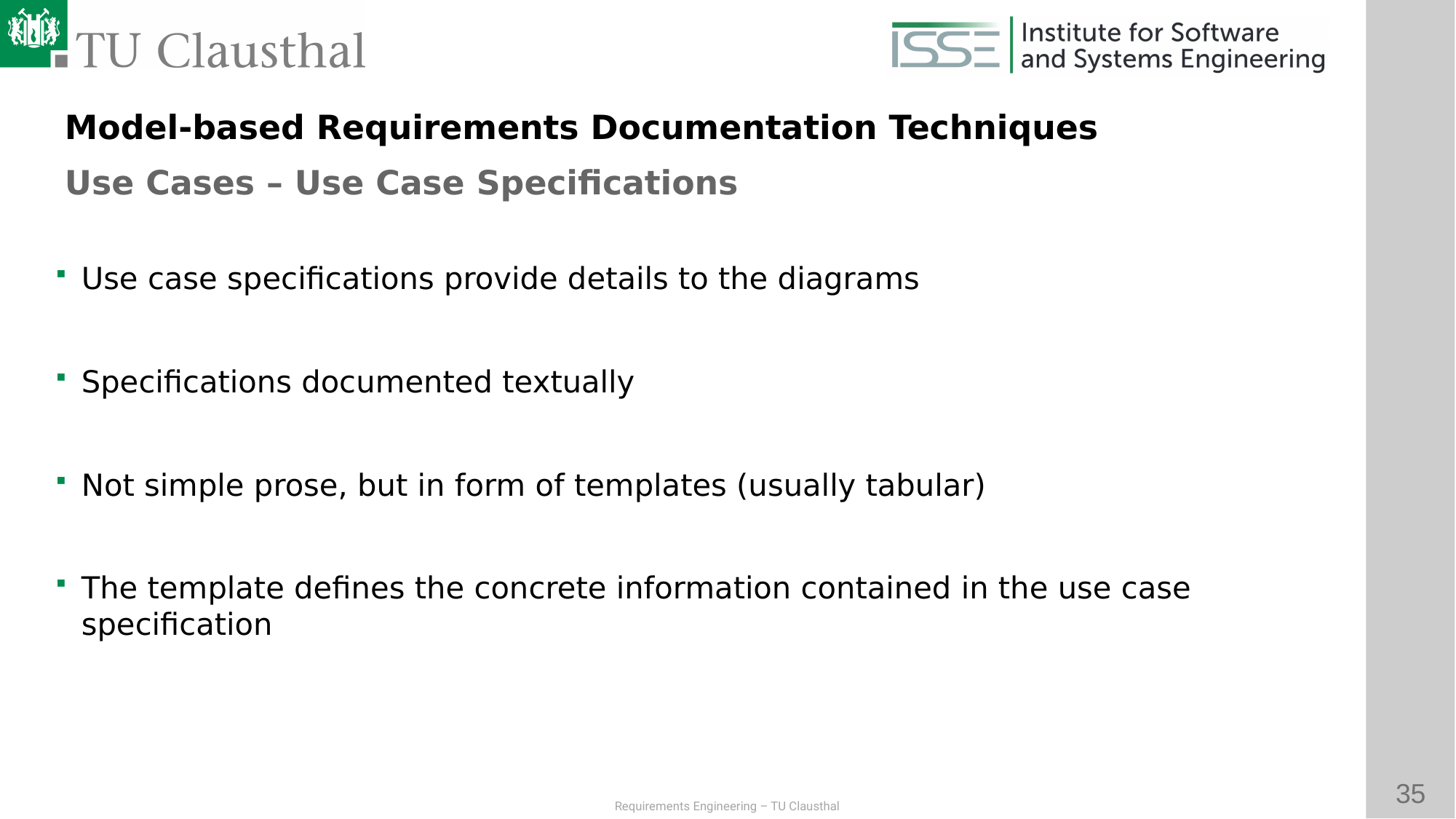

Model-based Requirements Documentation Techniques
Use Cases – Use Case Specifications
# Use case specifications provide details to the diagrams

Specifications documented textually

Not simple prose, but in form of templates (usually tabular)

The template defines the concrete information contained in the use case specification